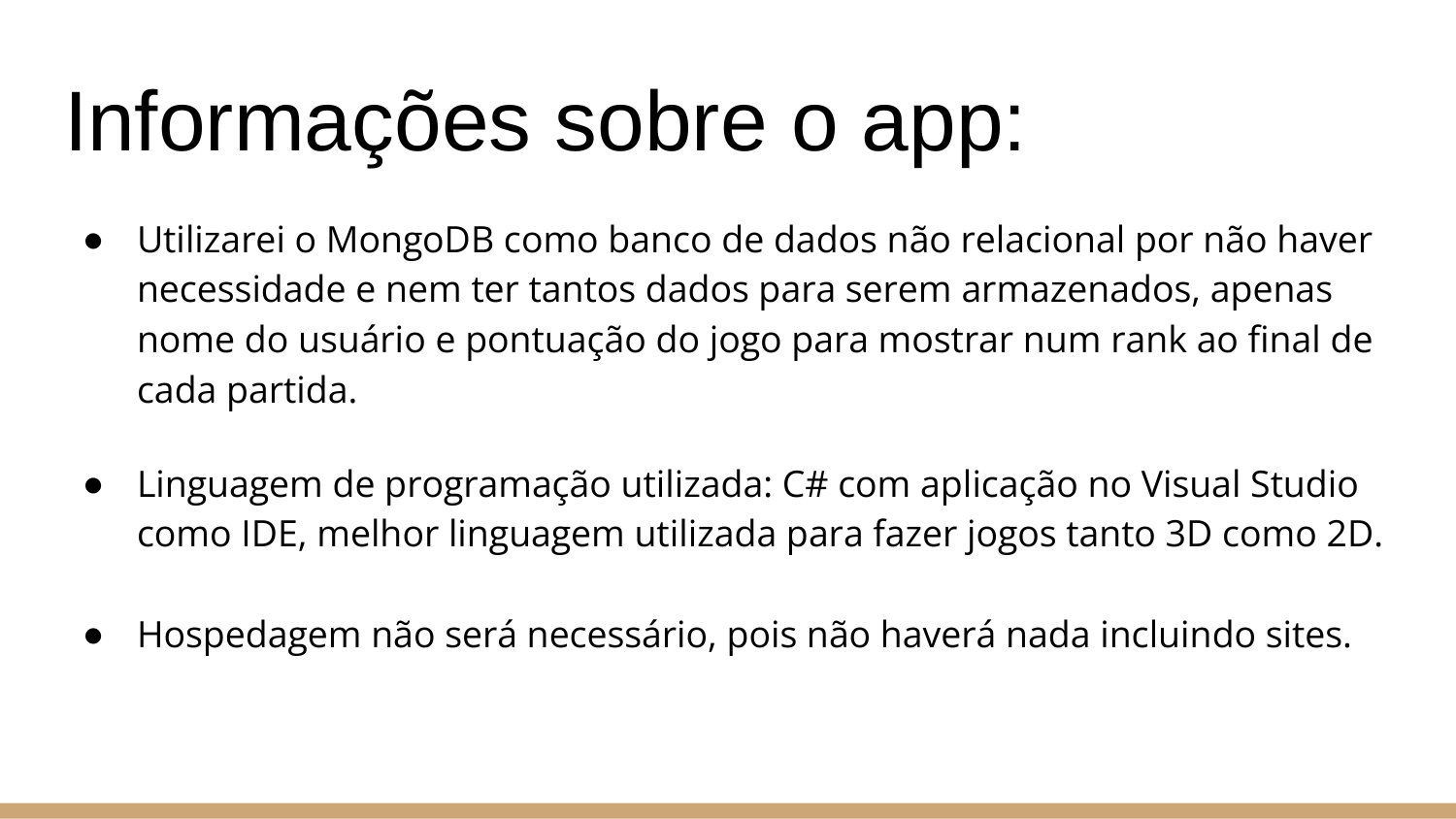

# Informações sobre o app:
Utilizarei o MongoDB como banco de dados não relacional por não haver necessidade e nem ter tantos dados para serem armazenados, apenas nome do usuário e pontuação do jogo para mostrar num rank ao final de cada partida.
Linguagem de programação utilizada: C# com aplicação no Visual Studio como IDE, melhor linguagem utilizada para fazer jogos tanto 3D como 2D.
Hospedagem não será necessário, pois não haverá nada incluindo sites.